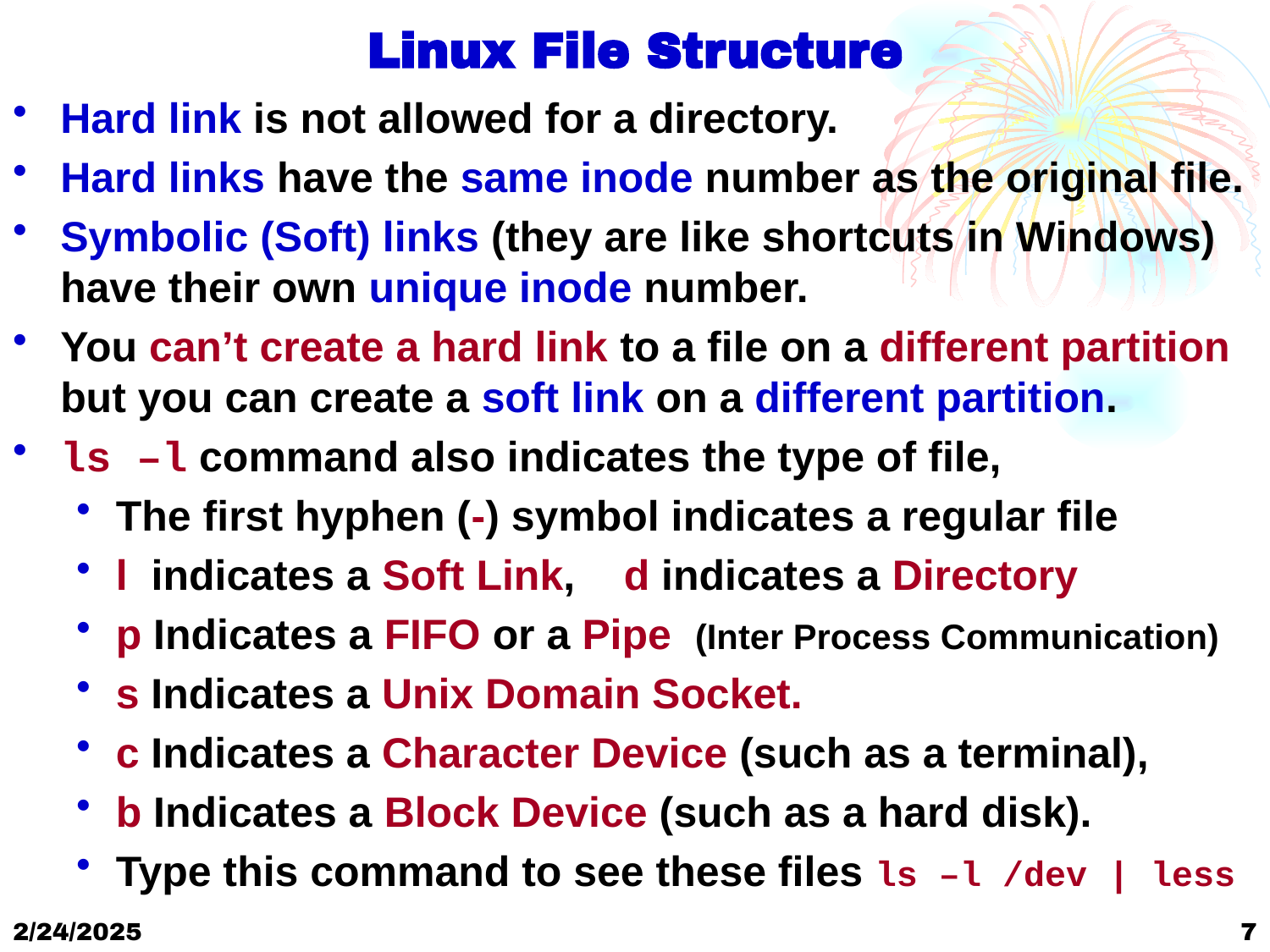

# Linux File Structure
Hard link is not allowed for a directory.
Hard links have the same inode number as the original file.
Symbolic (Soft) links (they are like shortcuts in Windows) have their own unique inode number.
You can’t create a hard link to a file on a different partition but you can create a soft link on a different partition.
ls –l command also indicates the type of file,
The first hyphen (-) symbol indicates a regular file
l  indicates a Soft Link,	d indicates a Directory
p Indicates a FIFO or a Pipe  (Inter Process Communication)
s Indicates a Unix Domain Socket.
c Indicates a Character Device (such as a terminal),
b Indicates a Block Device (such as a hard disk).
Type this command to see these files ls –l /dev | less
2/24/2025
7